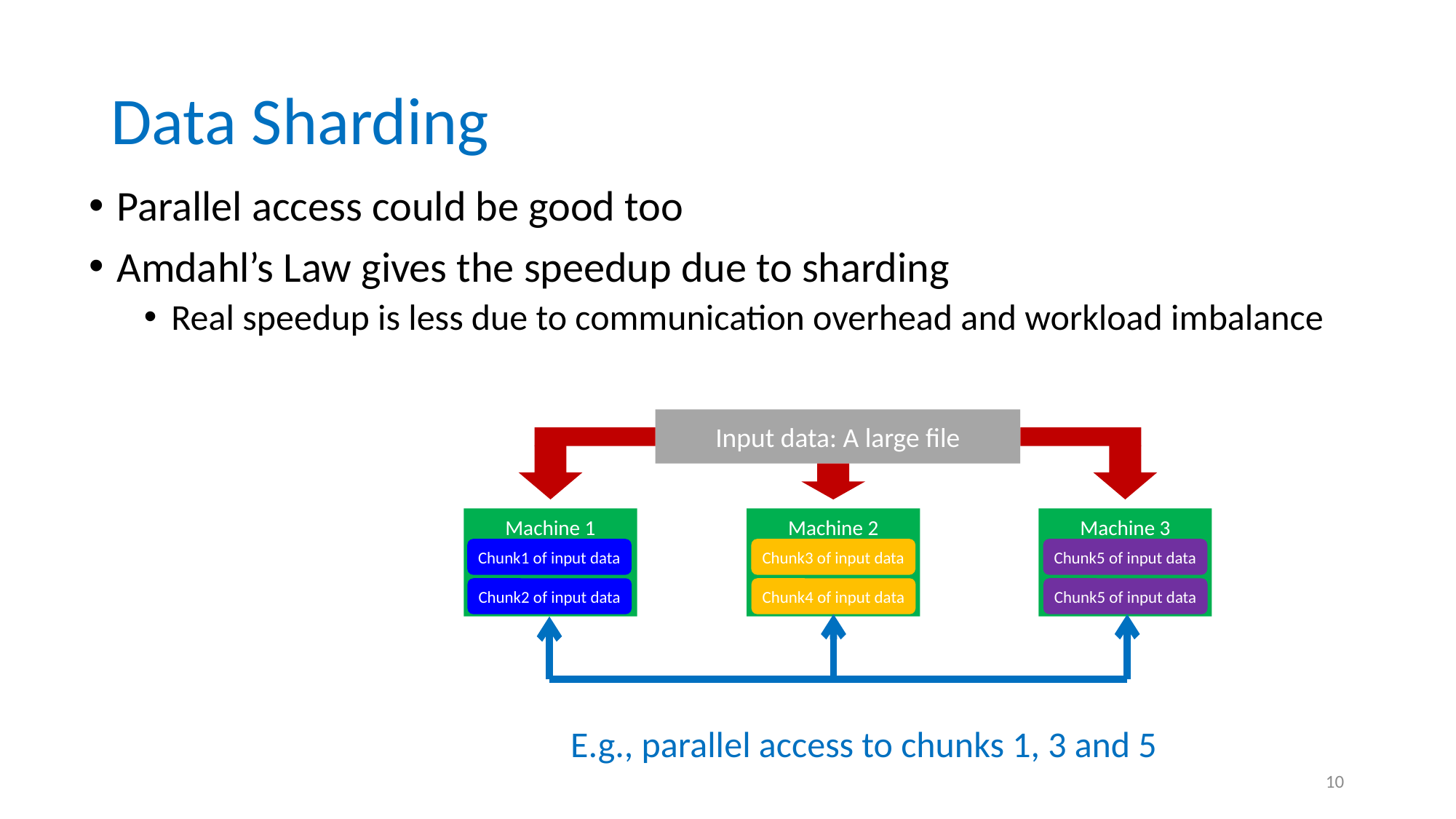

# Data Sharding
Parallel access could be good too
Amdahl’s Law gives the speedup due to sharding
Real speedup is less due to communication overhead and workload imbalance

Input data: A large file

Machine 1

Machine 2

Machine 3

Chunk1 of input data
Chunk3 of input data
Chunk5 of input data
Chunk2 of input data
Chunk4 of input data
Chunk5 of input data
E.g., parallel access to chunks 1, 3 and 5
10